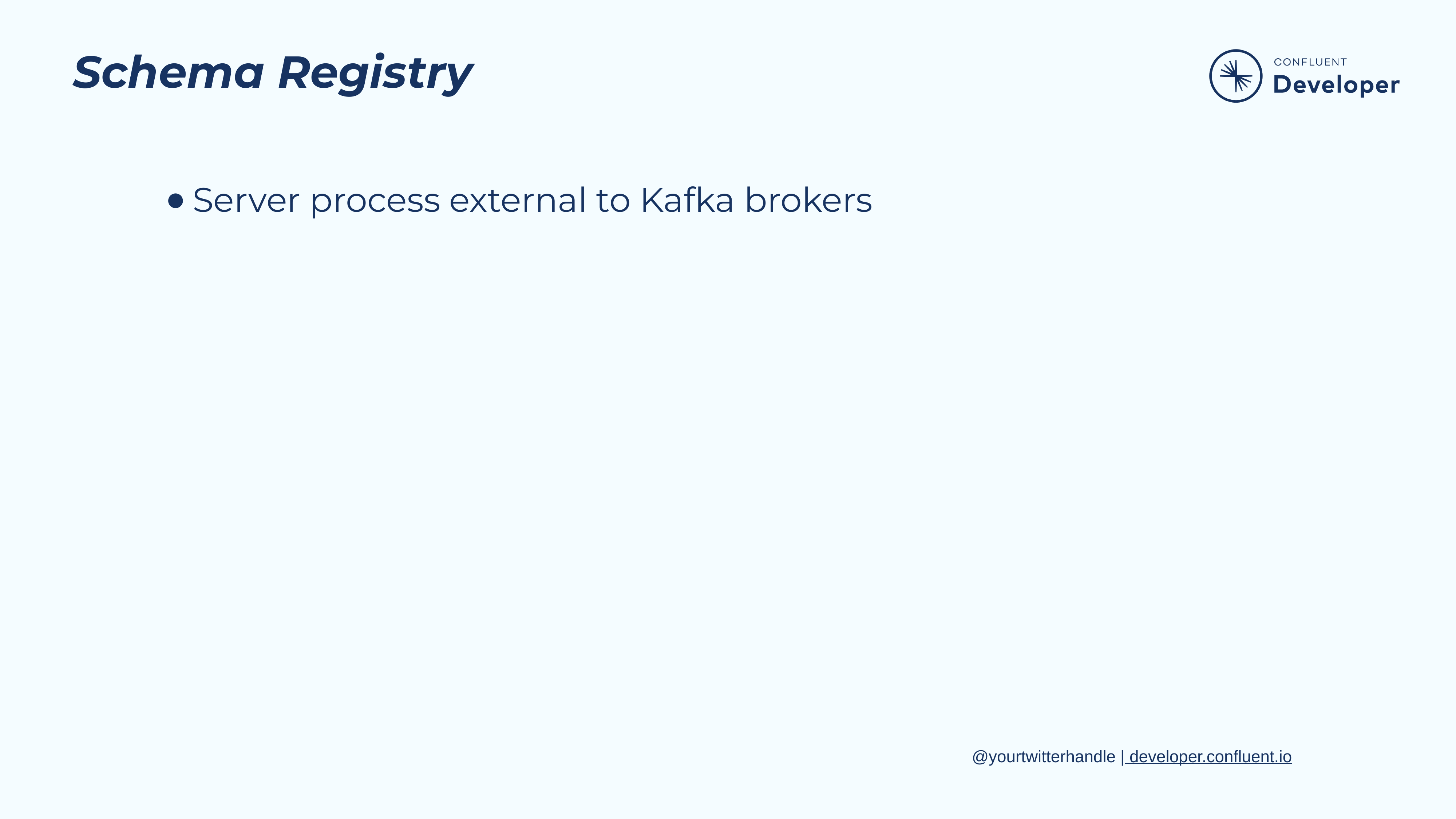

# Schema Registry
Server process external to Kafka brokers